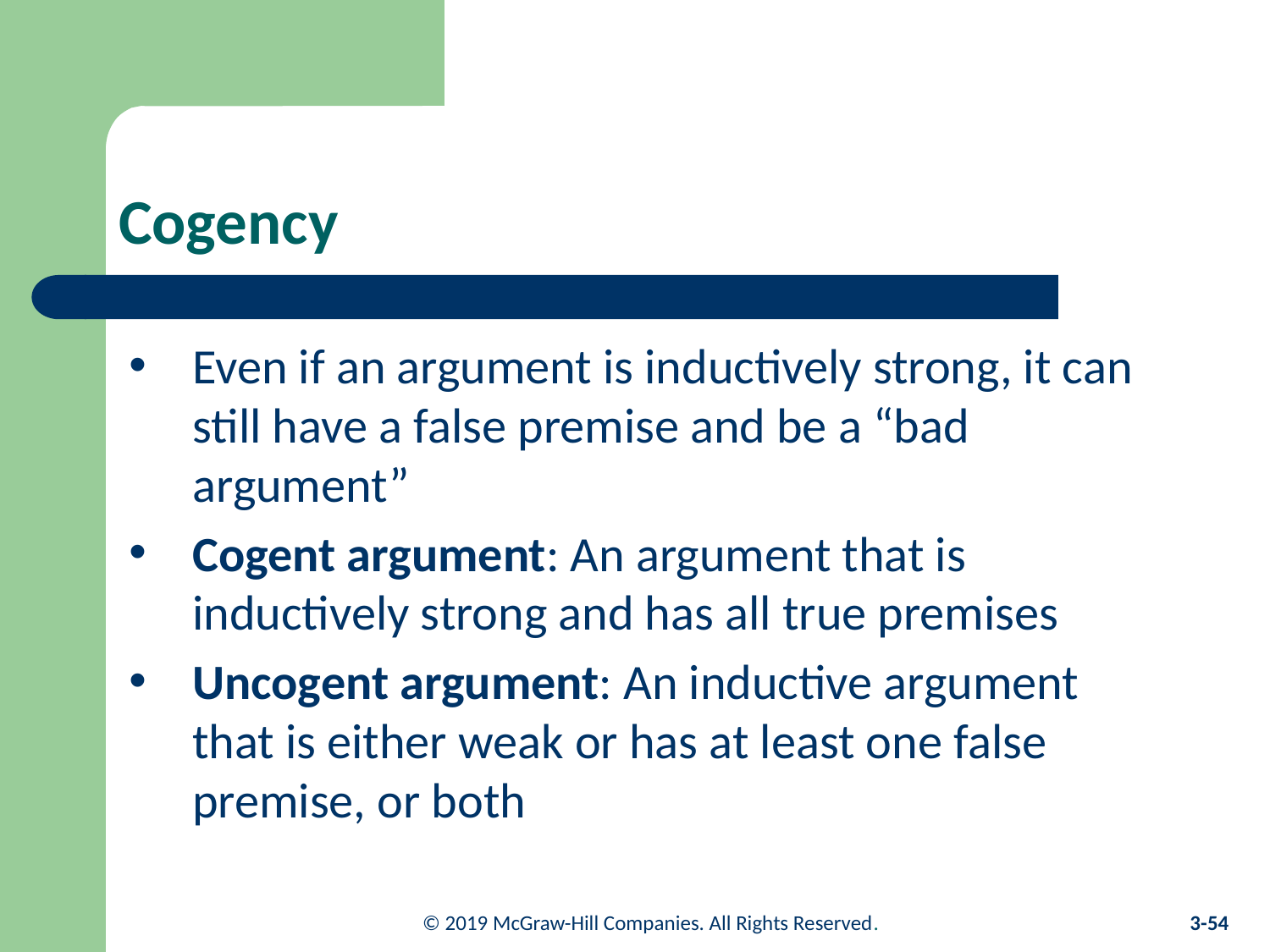

# Cogency
Even if an argument is inductively strong, it can still have a false premise and be a “bad argument”
Cogent argument: An argument that is inductively strong and has all true premises
Uncogent argument: An inductive argument that is either weak or has at least one false premise, or both